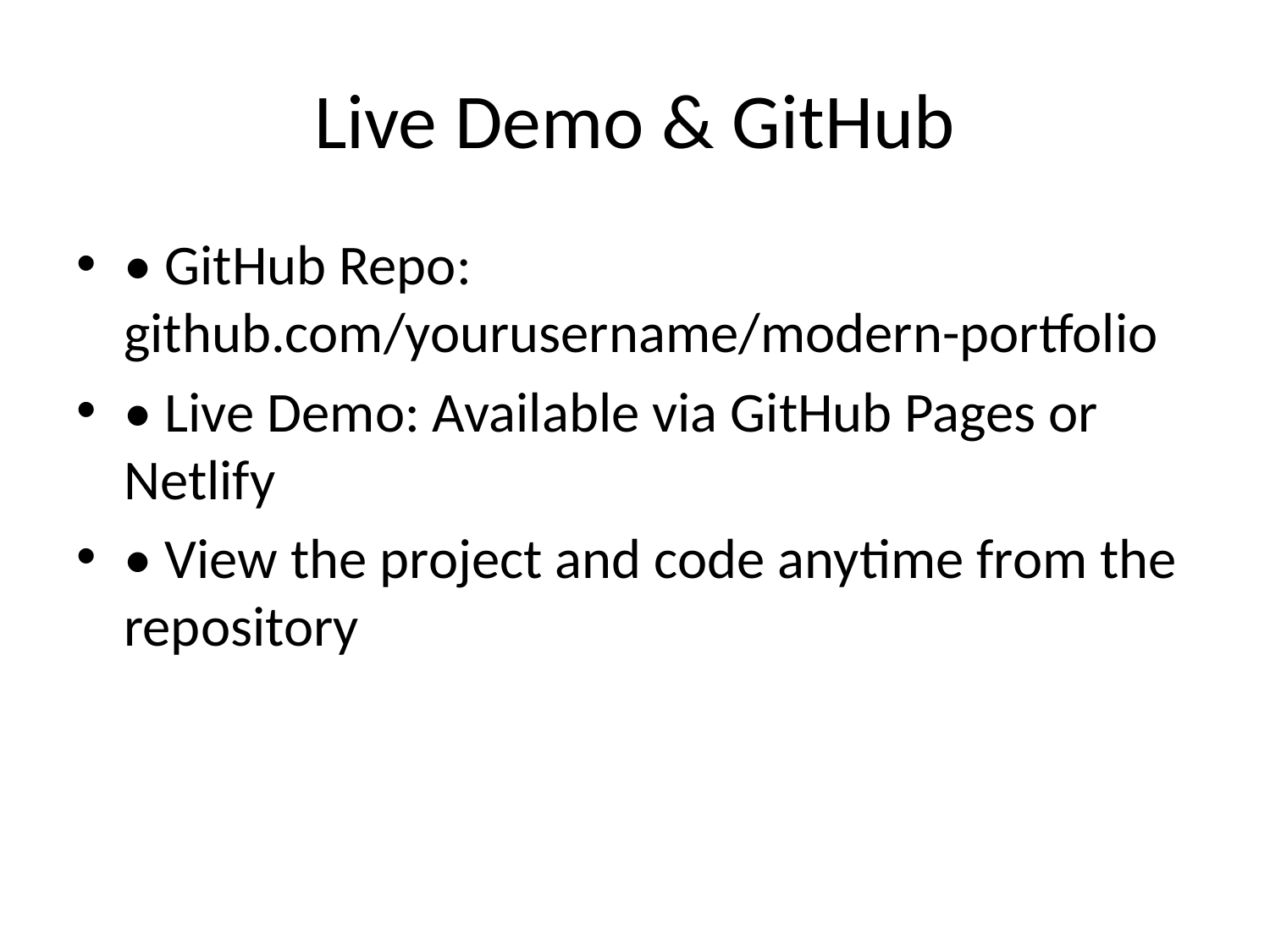

# Live Demo & GitHub
• GitHub Repo: github.com/yourusername/modern-portfolio
• Live Demo: Available via GitHub Pages or Netlify
• View the project and code anytime from the repository